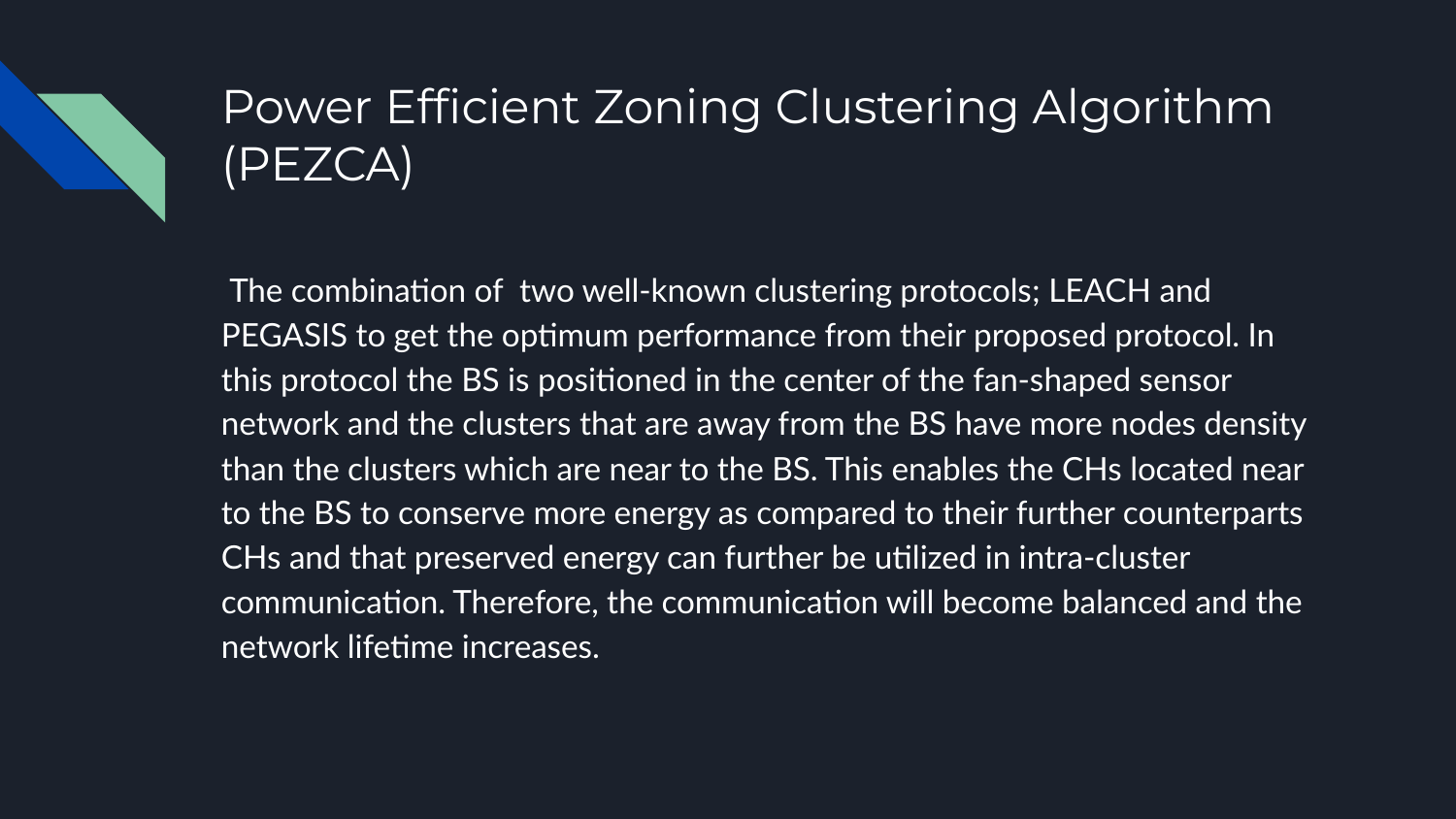

# Power Efficient Zoning Clustering Algorithm (PEZCA)
 The combination of  two well-known clustering protocols; LEACH and PEGASIS to get the optimum performance from their proposed protocol. In this protocol the BS is positioned in the center of the fan-shaped sensor network and the clusters that are away from the BS have more nodes density than the clusters which are near to the BS. This enables the CHs located near to the BS to conserve more energy as compared to their further counterparts CHs and that preserved energy can further be utilized in intra-cluster communication. Therefore, the communication will become balanced and the network lifetime increases.